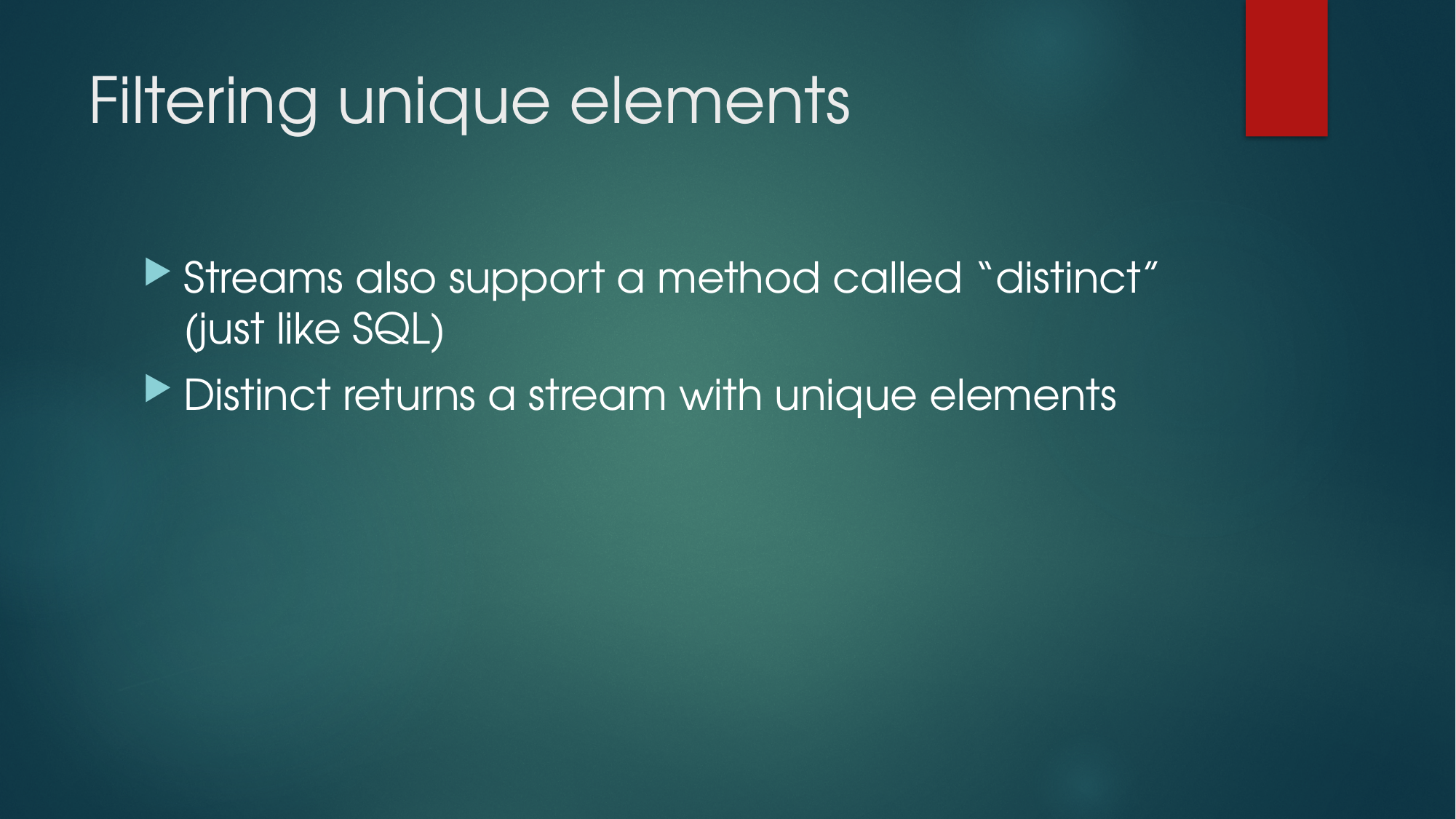

# Filtering unique elements
Streams also support a method called “distinct” (just like SQL)
Distinct returns a stream with unique elements